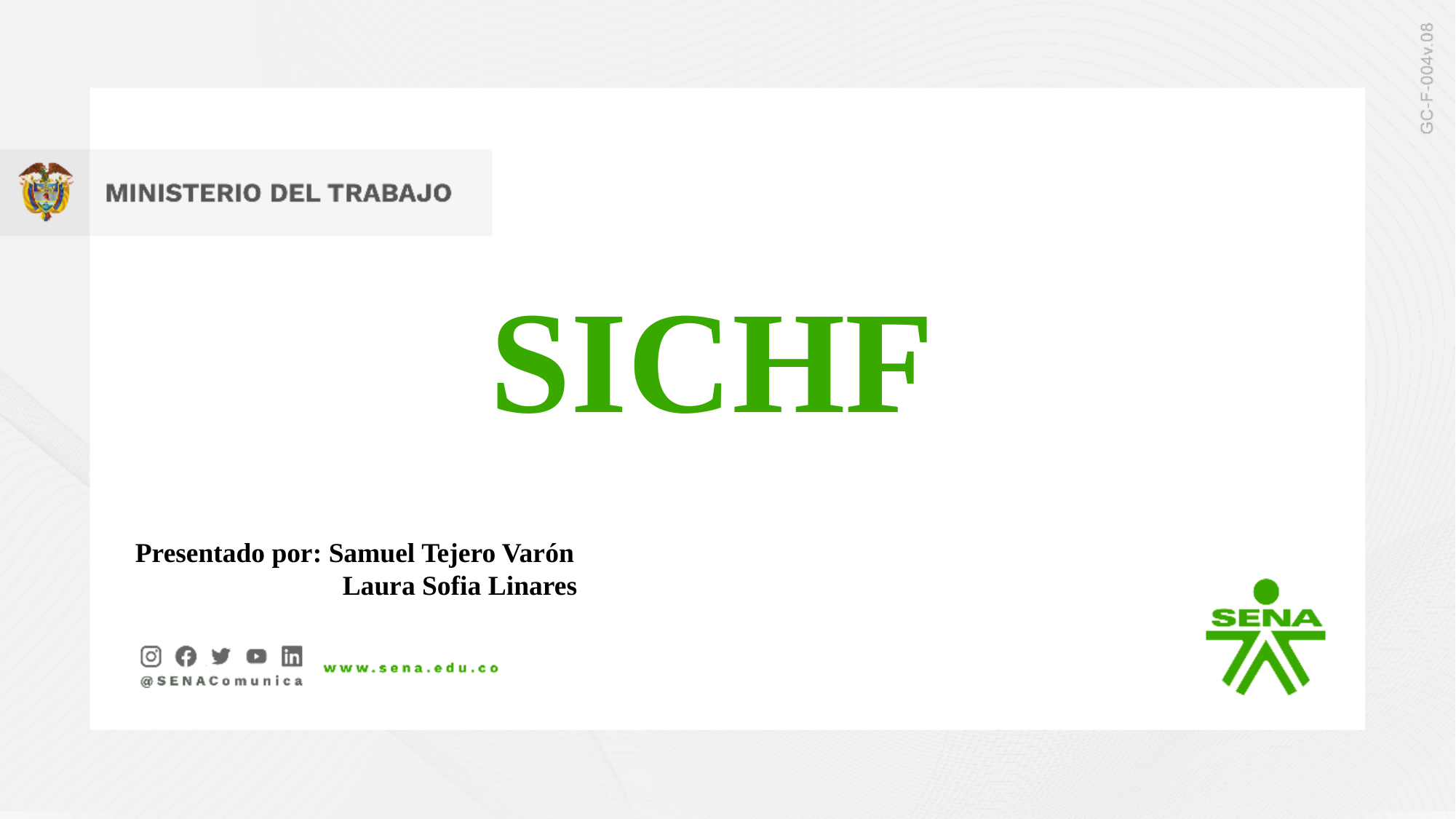

SICHF
Presentado por: Samuel Tejero Varón
                              Laura Sofia Linares